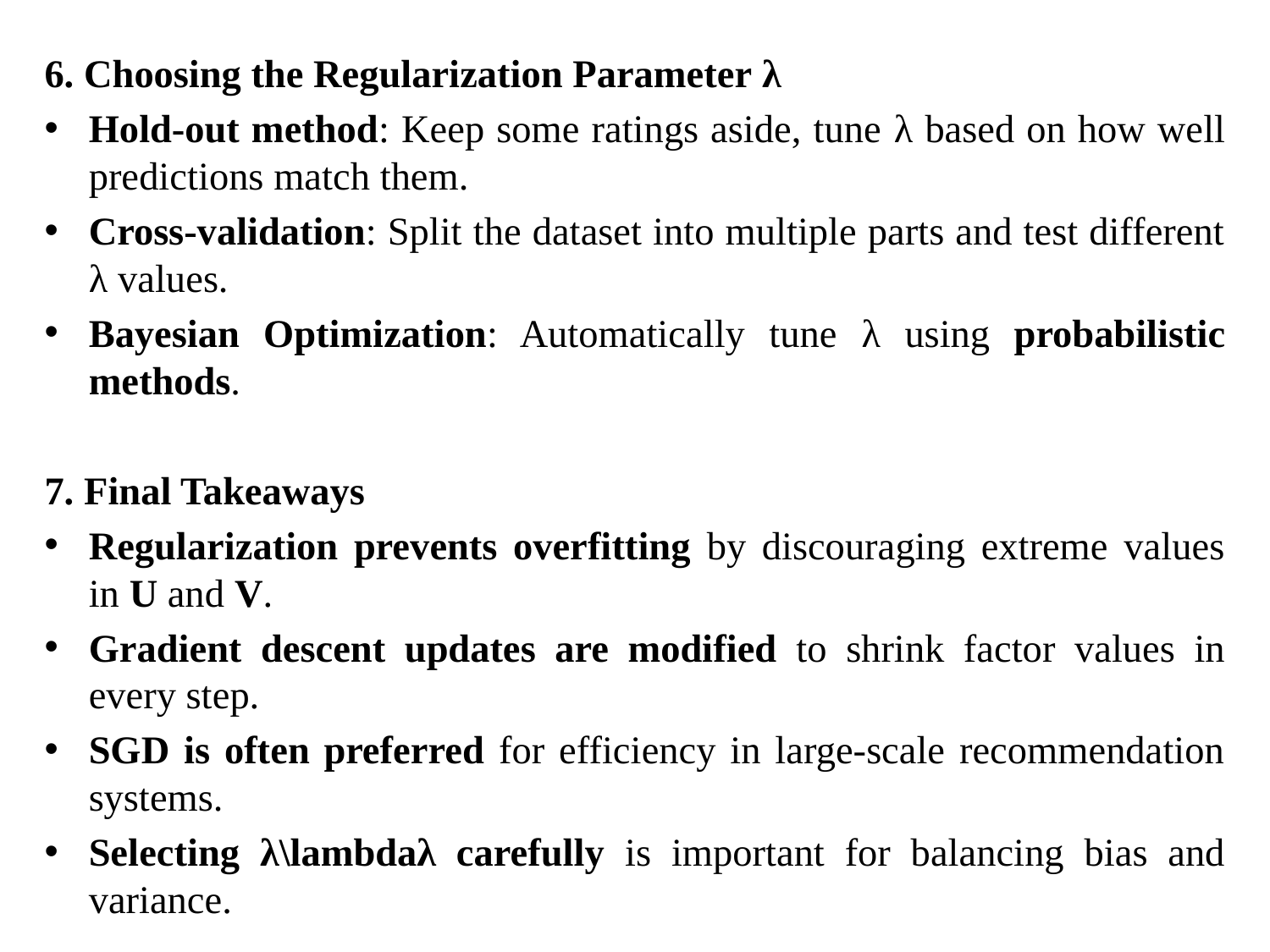

6. Choosing the Regularization Parameter λ
Hold-out method: Keep some ratings aside, tune λ based on how well predictions match them.
Cross-validation: Split the dataset into multiple parts and test different λ values.
Bayesian Optimization: Automatically tune λ using probabilistic methods.

7. Final Takeaways
Regularization prevents overfitting by discouraging extreme values in U and V.
Gradient descent updates are modified to shrink factor values in every step.
SGD is often preferred for efficiency in large-scale recommendation systems.
Selecting λ\lambdaλ carefully is important for balancing bias and variance.